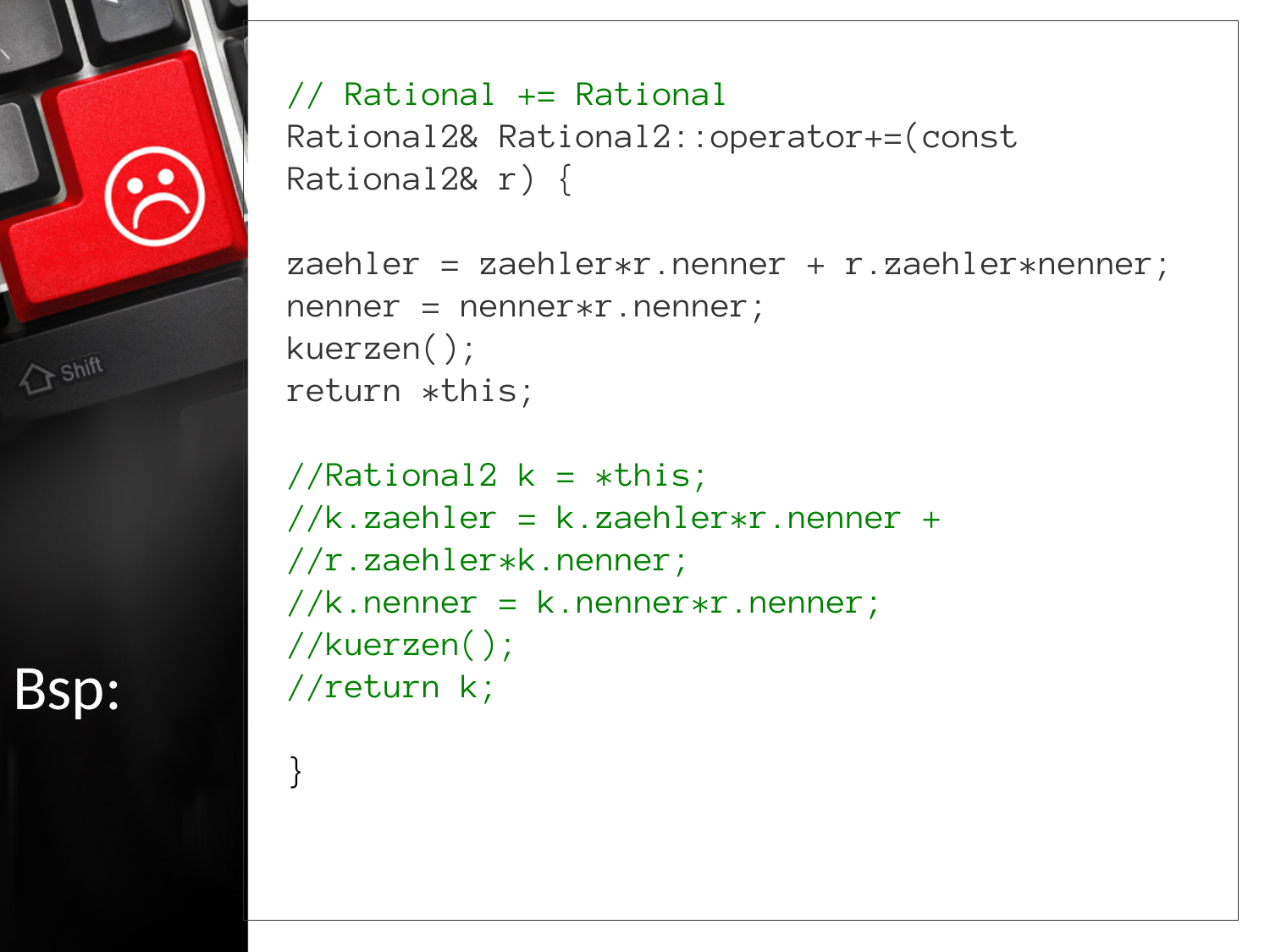

#
// Rational += Rational
Rational2& Rational2::operator+=(const Rational2& r) {

zaehler = zaehler*r.nenner + r.zaehler*nenner;
nenner = nenner*r.nenner;
kuerzen();
return *this;

//Rational2 k = *this;
//k.zaehler = k.zaehler*r.nenner + //r.zaehler*k.nenner;
//k.nenner = k.nenner*r.nenner;
//kuerzen();
//return k;

}
Bsp: